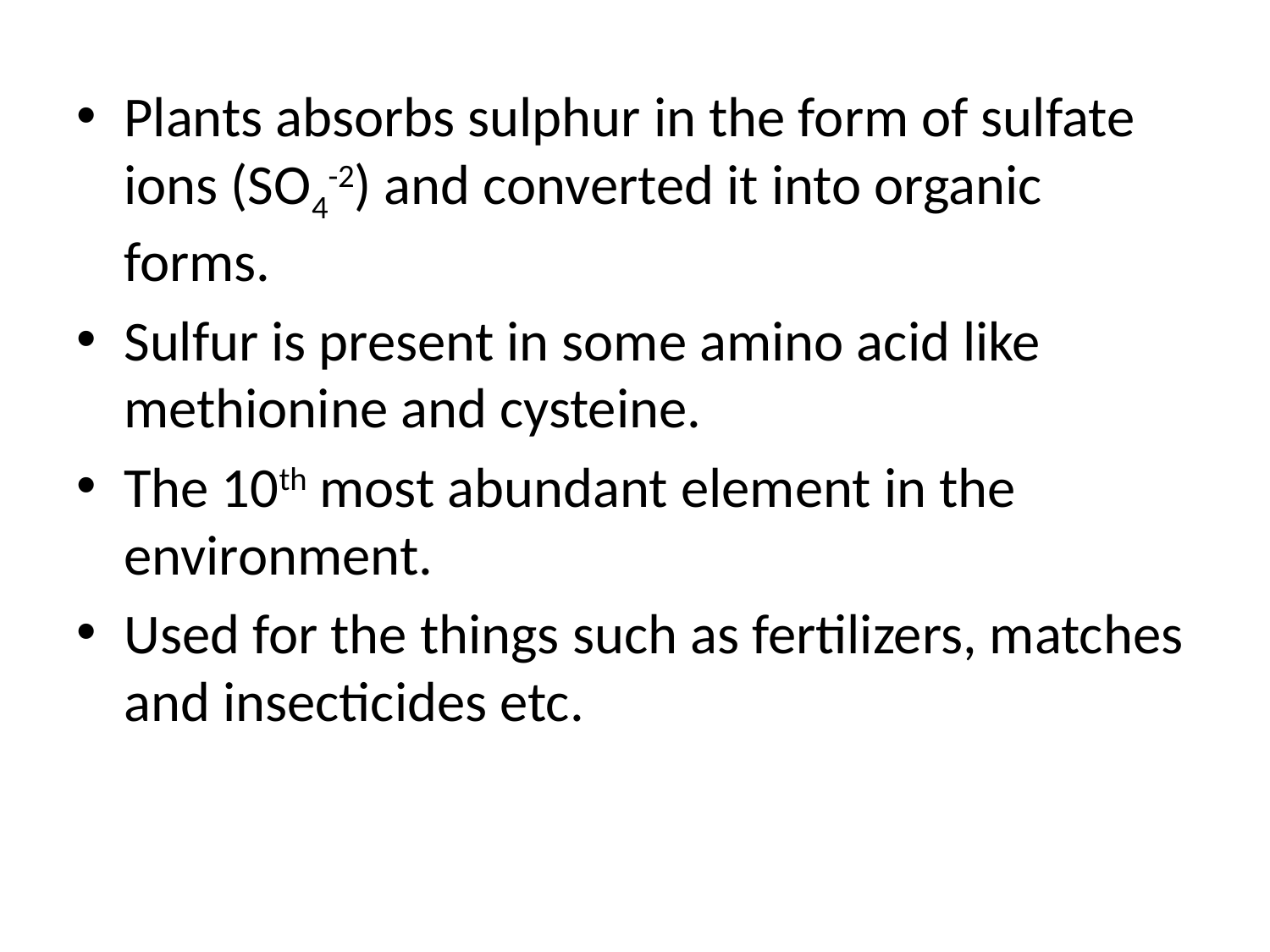

Plants absorbs sulphur in the form of sulfate ions (SO4-2) and converted it into organic forms.
Sulfur is present in some amino acid like methionine and cysteine.
The 10th most abundant element in the environment.
Used for the things such as fertilizers, matches and insecticides etc.